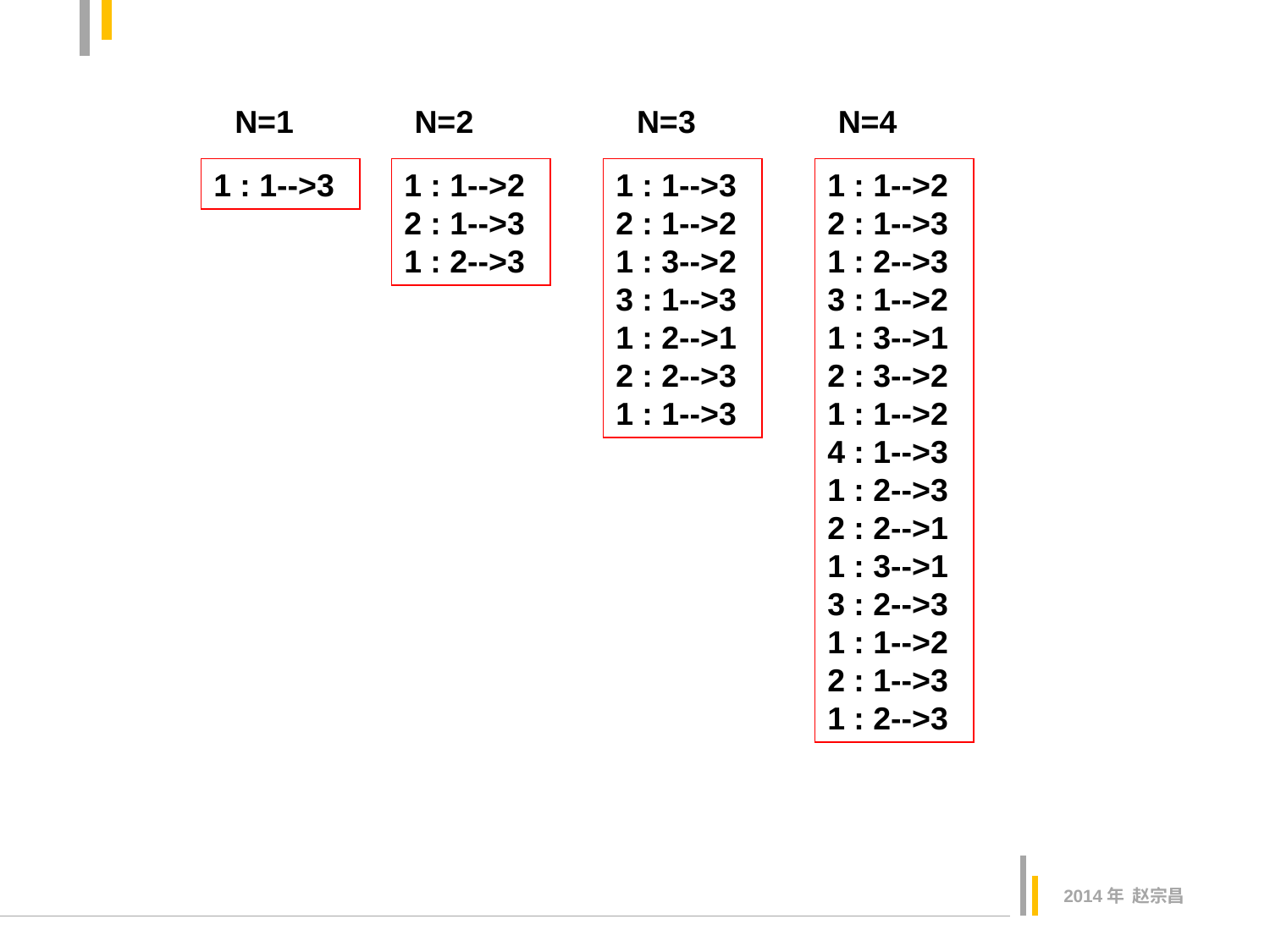

N=1
N=2
N=3
N=4
1 : 1-->3
1 : 1-->2
2 : 1-->3
1 : 2-->3
1 : 1-->3
2 : 1-->2
1 : 3-->2
3 : 1-->3
1 : 2-->1
2 : 2-->3
1 : 1-->3
1 : 1-->2
2 : 1-->3
1 : 2-->3
3 : 1-->2
1 : 3-->1
2 : 3-->2
1 : 1-->2
4 : 1-->3
1 : 2-->3
2 : 2-->1
1 : 3-->1
3 : 2-->3
1 : 1-->2
2 : 1-->3
1 : 2-->3